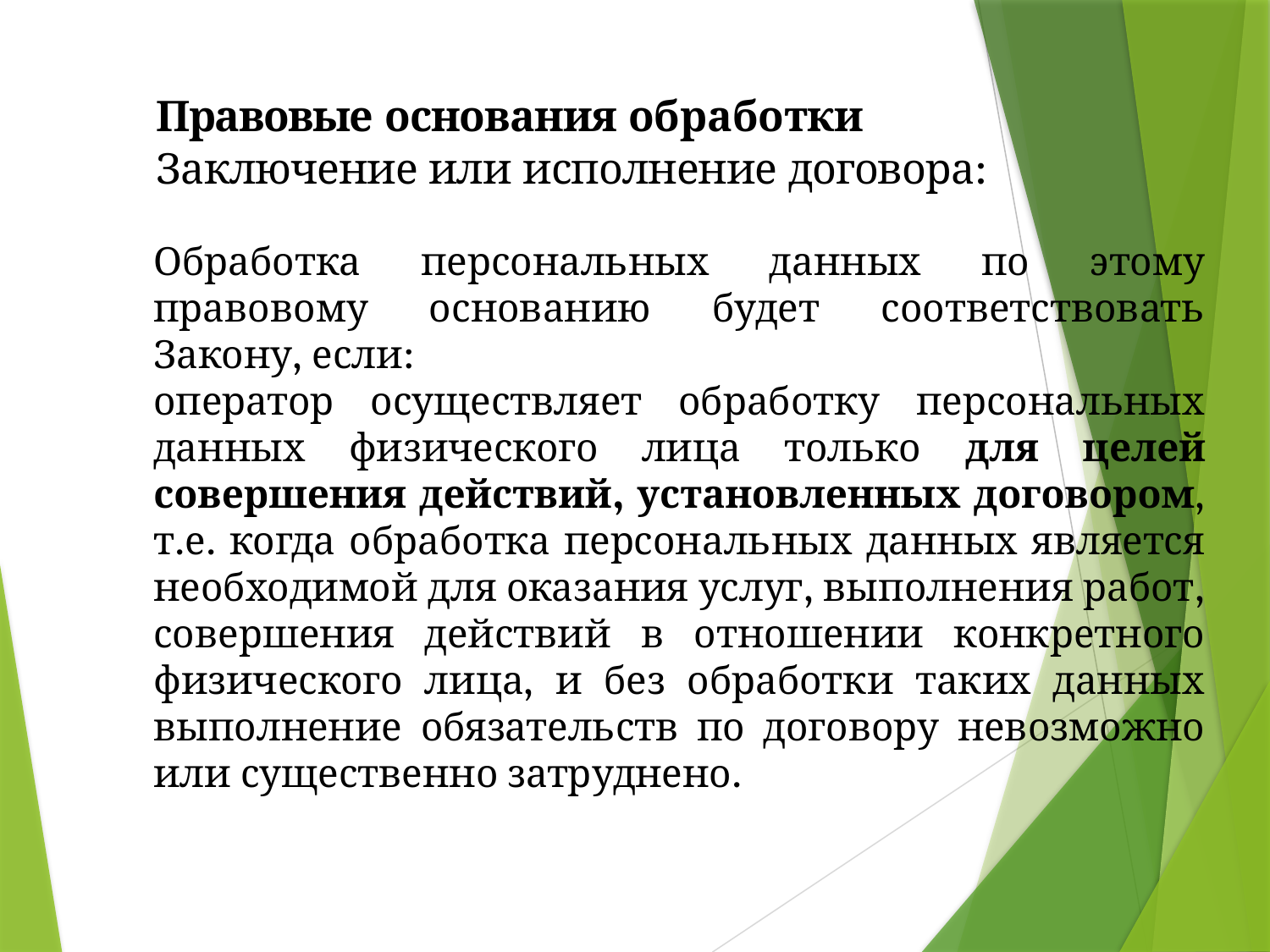

Правовые основания обработки
Заключение или исполнение договора:
Обработка персональных данных по этому правовому основанию будет соответствовать Закону, если:
оператор осуществляет обработку персональных данных физического лица только для целей совершения действий, установленных договором, т.е. когда обработка персональных данных является необходимой для оказания услуг, выполнения работ, совершения действий в отношении конкретного физического лица, и без обработки таких данных выполнение обязательств по договору невозможно или существенно затруднено.